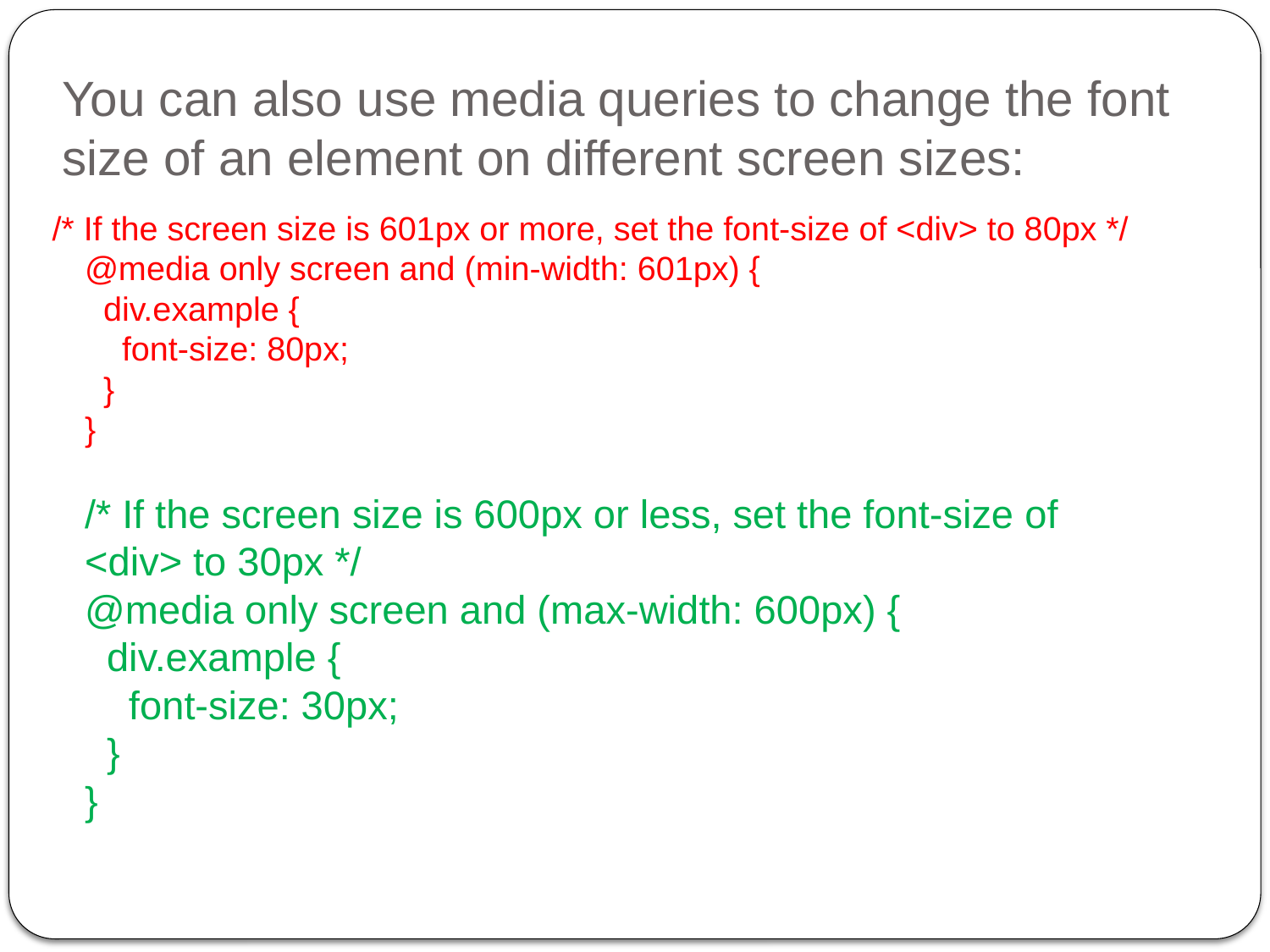

# You can also use media queries to change the font size of an element on different screen sizes:
/* If the screen size is 601px or more, set the font-size of <div> to 80px */
@media only screen and (min-width: 601px) {
  div.example {
    font-size: 80px;
  }
}
/* If the screen size is 600px or less, set the font-size of <div> to 30px */
@media only screen and (max-width: 600px) {
  div.example {
    font-size: 30px;
  }
}